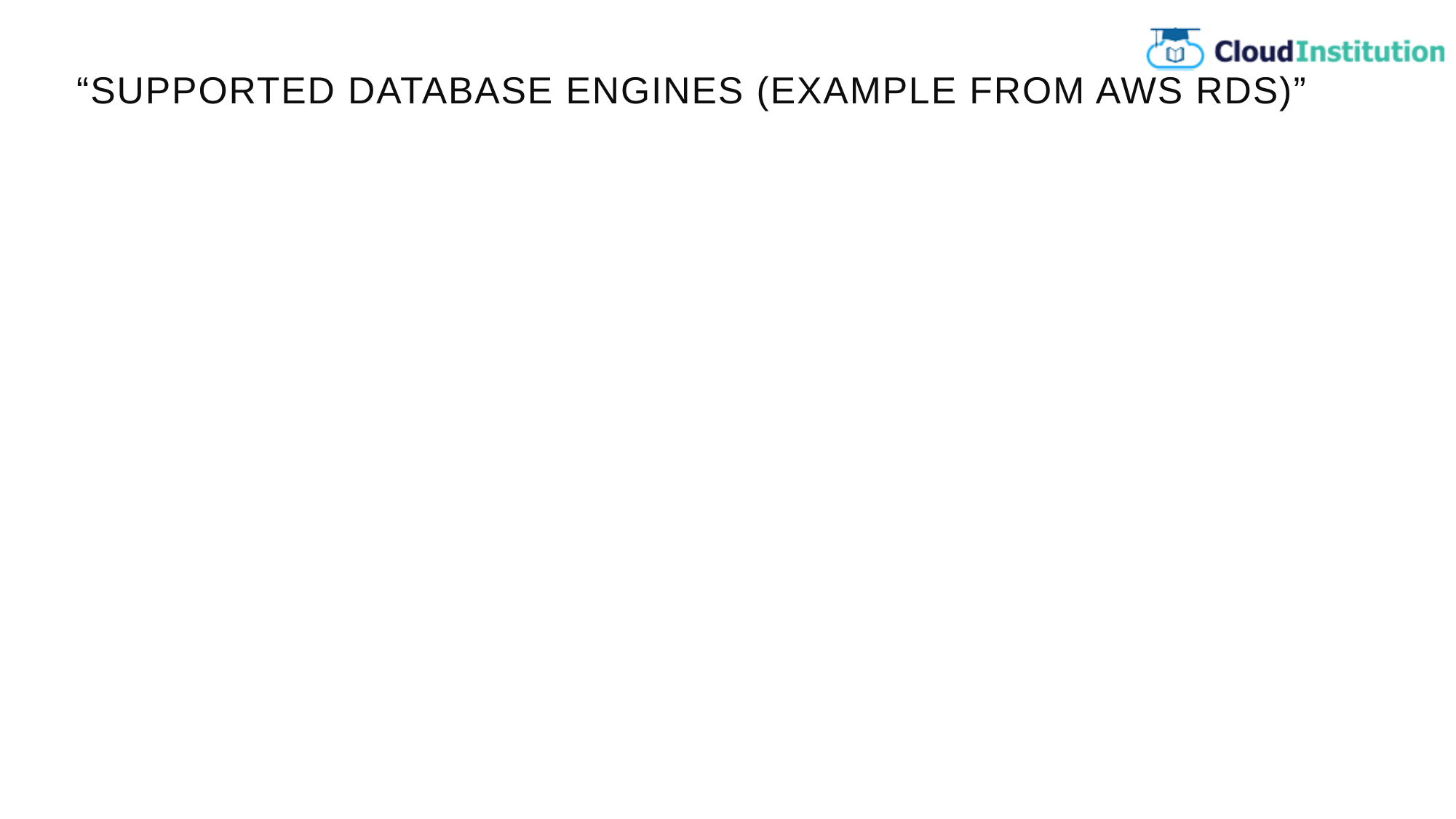

# “Supported Database Engines (Example from AWS RDS)”

1. Amazon Aurora (compatible with MySQL and PostgreSQL)

2. MySQL

3. PostgreSQL

4. MariaDB

5. Oracle

6. Microsoft SQL Server

Multi-Cloud Services:  Similar services are offered by Azure SQL Database and Google Cloud SQL, supporting various relational databases in managed environments.